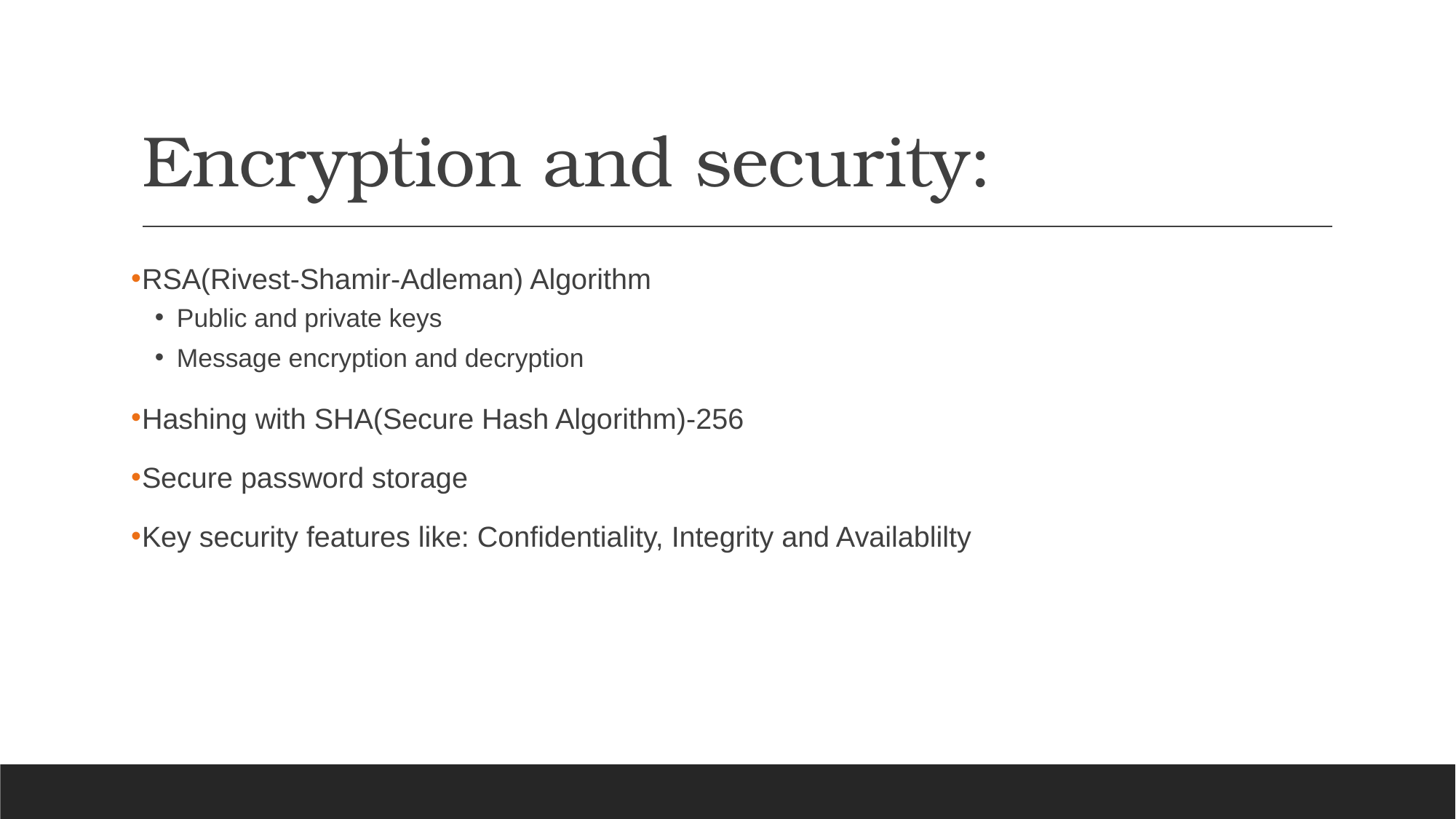

# Encryption and security:
RSA(Rivest-Shamir-Adleman) Algorithm
Public and private keys
Message encryption and decryption
Hashing with SHA(Secure Hash Algorithm)-256
Secure password storage
Key security features like: Confidentiality, Integrity and Availablilty